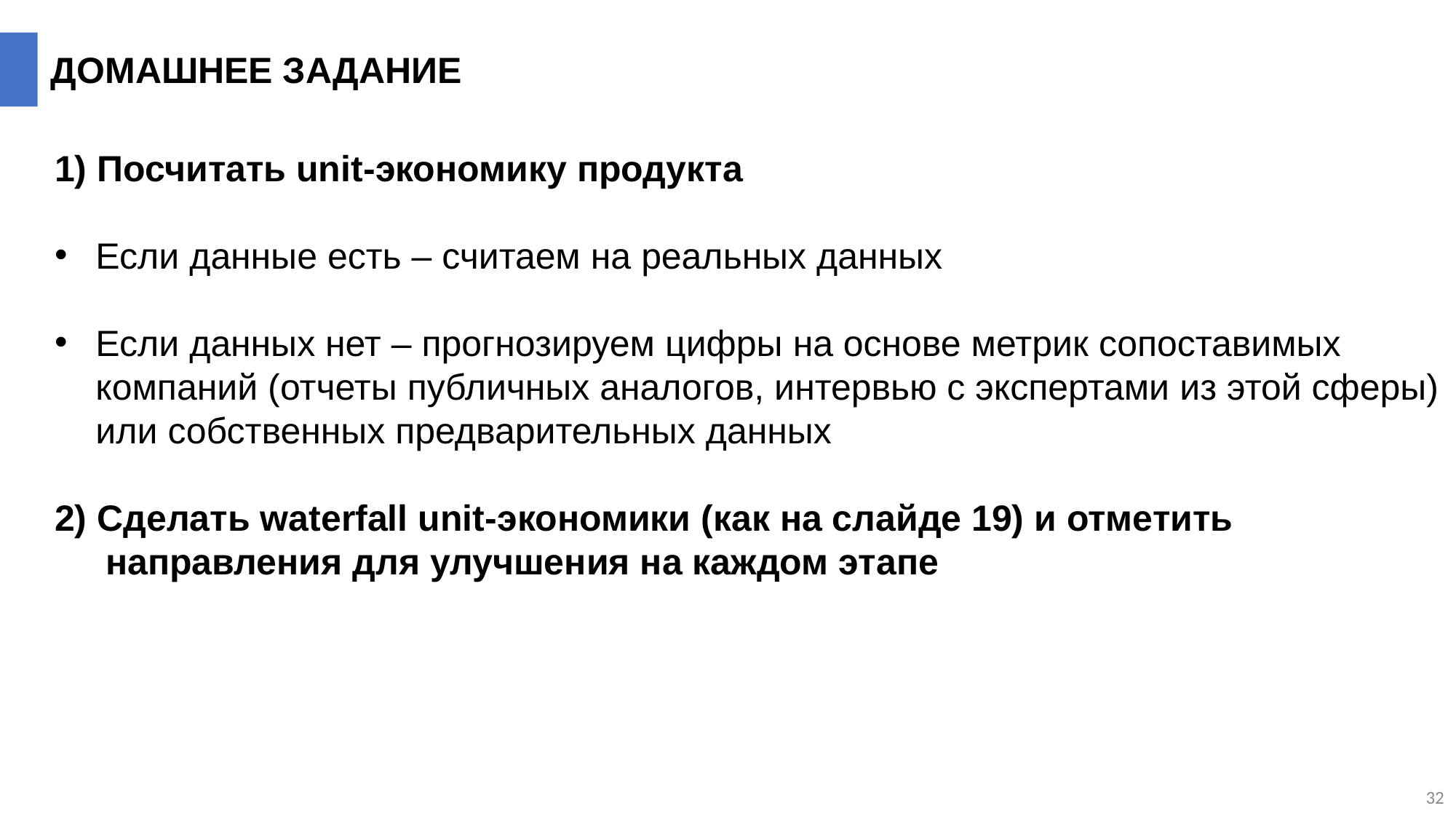

ДОМАШНЕЕ ЗАДАНИЕ
1) Посчитать unit-экономику продукта

Если данные есть – считаем на реальных данных

Если данных нет – прогнозируем цифры на основе метрик сопоставимых
компаний (отчеты публичных аналогов, интервью с экспертами из этой сферы)
или собственных предварительных данных

2) Сделать waterfall unit-экономики (как на слайде 19) и отметить
     направления для улучшения на каждом этапе
32